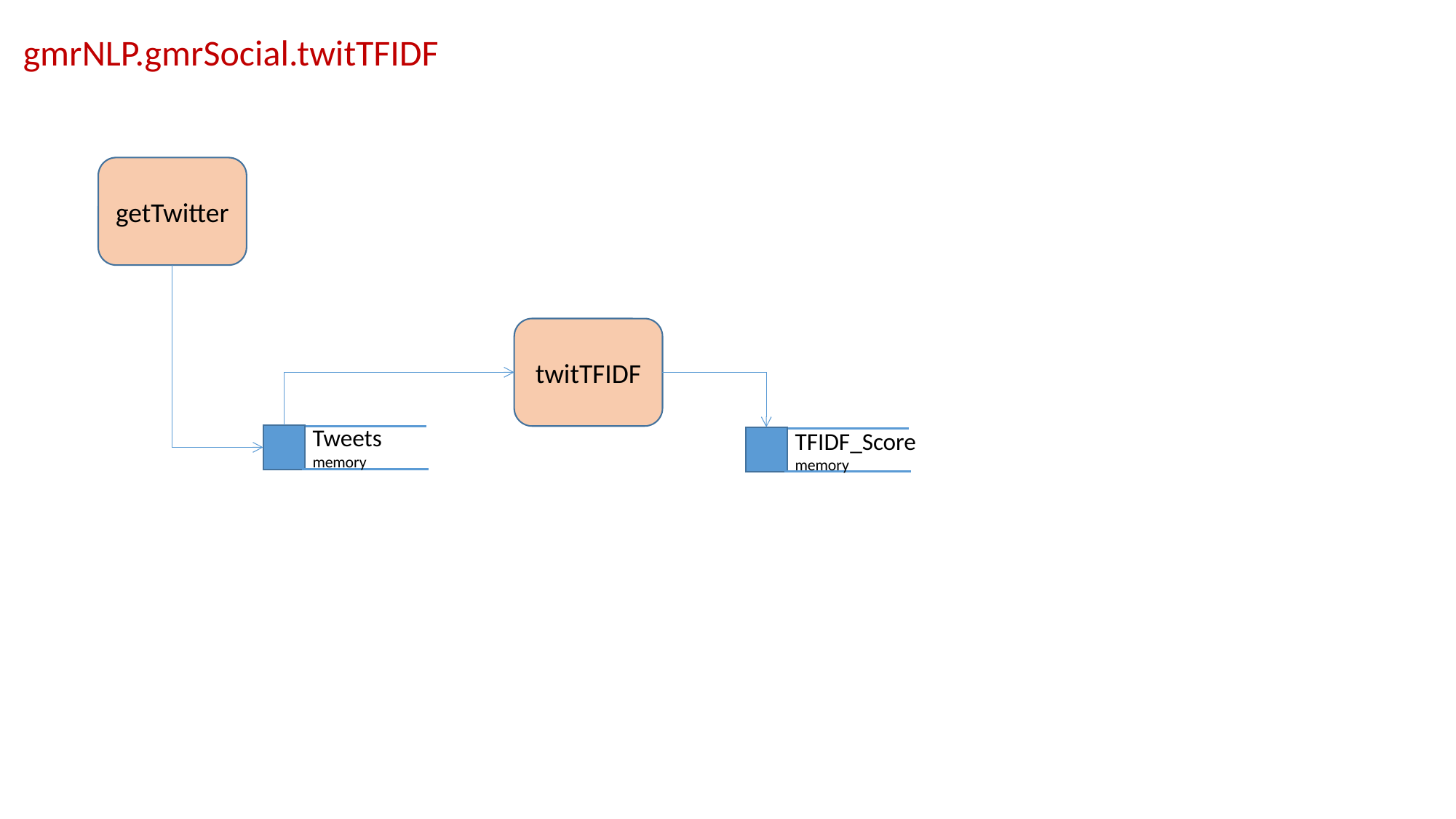

gmrNLP.gmrSocial.twitTFIDF
getTwitter
twitTFIDF
Tweets
memory

TFIDF_Score
memory